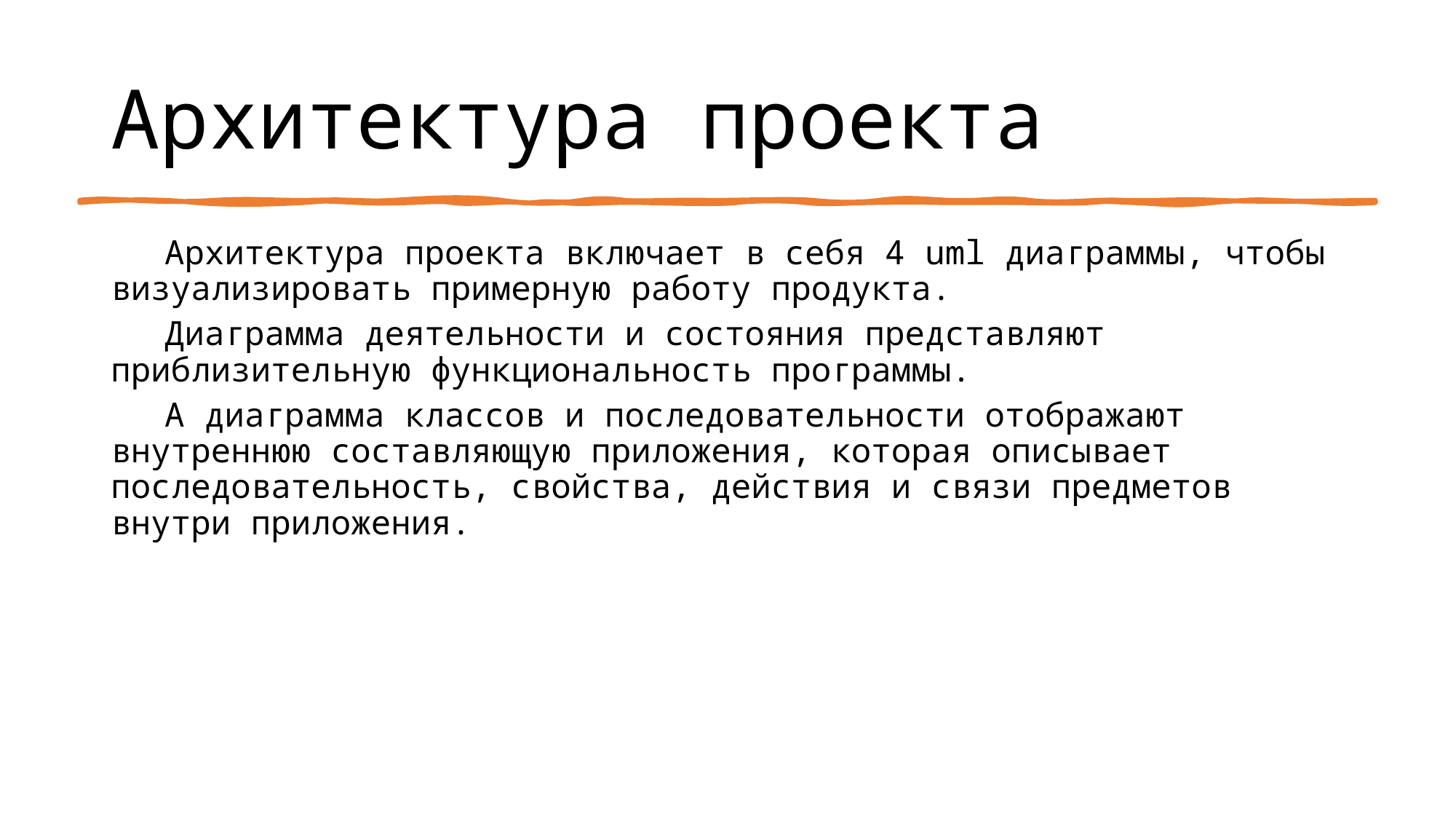

# Архитектура проекта

Архитектура проекта включает в себя 4 uml диаграммы, чтобы визуализировать примерную работу продукта.
Диаграмма деятельности и состояния представляют приблизительную функциональность программы.
А диаграмма классов и последовательности отображают внутреннюю составляющую приложения, которая описывает последовательность, свойства, действия и связи предметов внутри приложения.